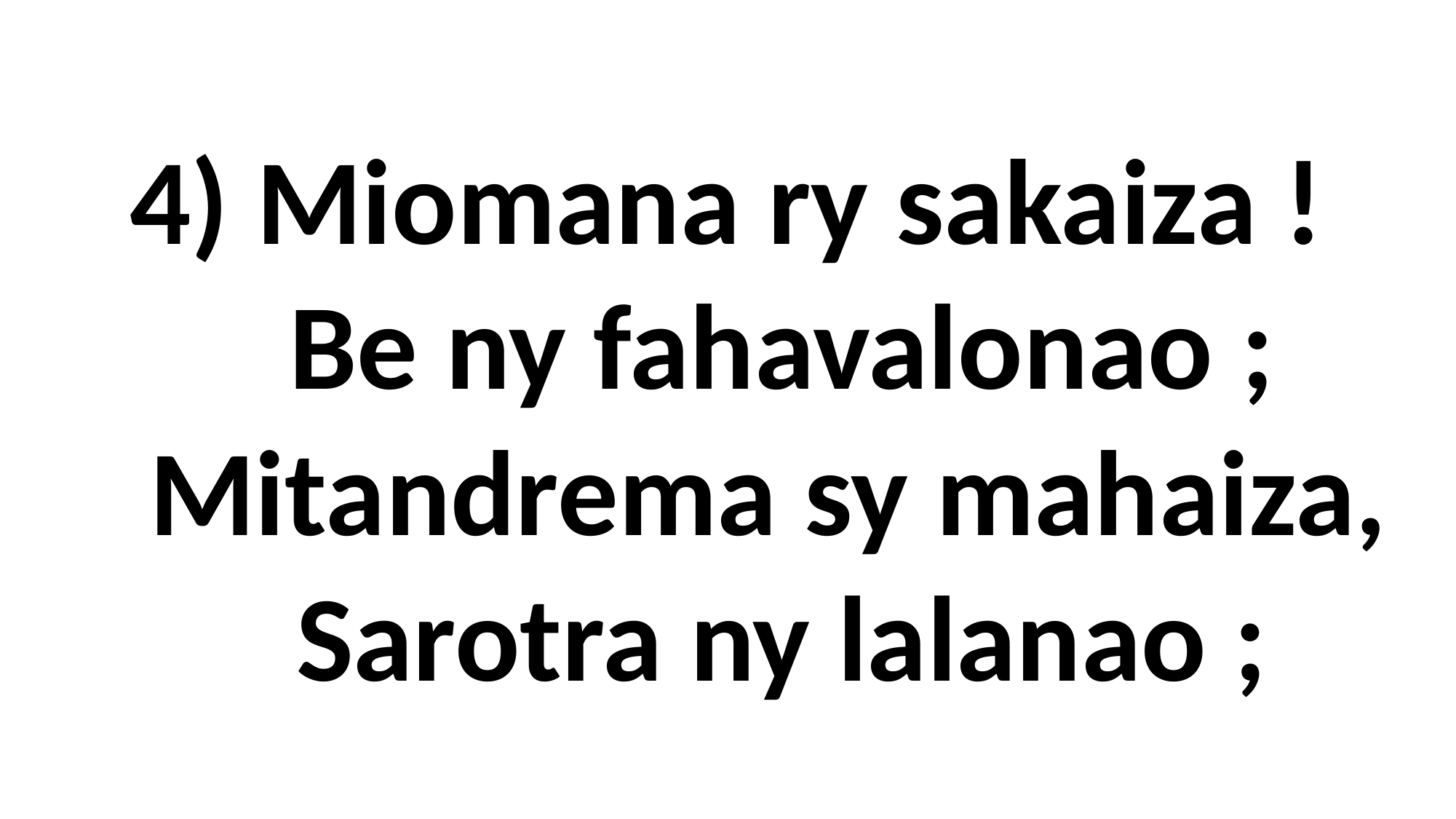

# 4) Miomana ry sakaiza ! Be ny fahavalonao ; Mitandrema sy mahaiza, Sarotra ny lalanao ;